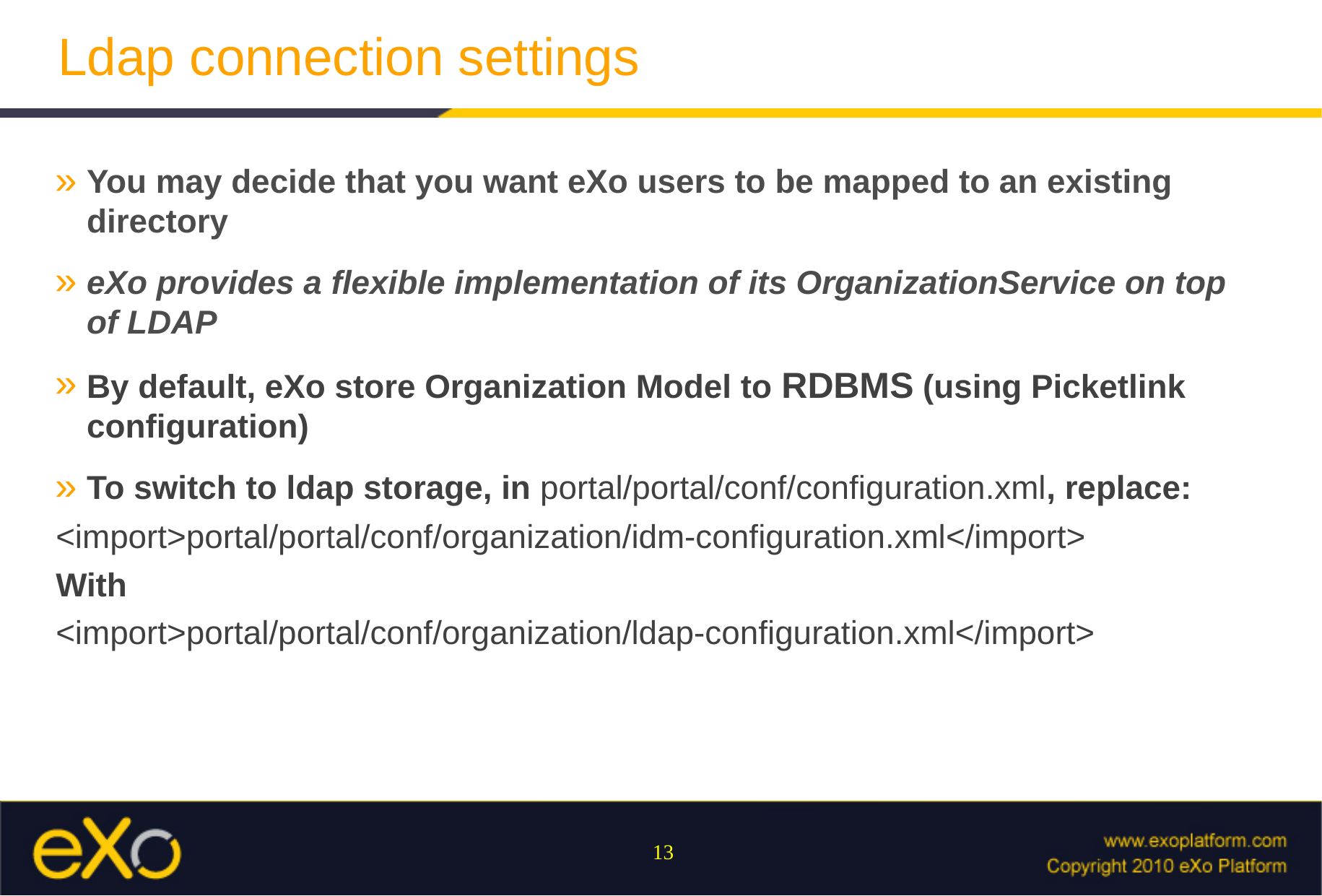

# Ldap connection settings
You may decide that you want eXo users to be mapped to an existing directory
eXo provides a flexible implementation of its OrganizationService on top of LDAP
By default, eXo store Organization Model to RDBMS (using Picketlink configuration)
To switch to ldap storage, in portal/portal/conf/configuration.xml, replace:
<import>portal/portal/conf/organization/idm-configuration.xml</import>
With
<import>portal/portal/conf/organization/ldap-configuration.xml</import>